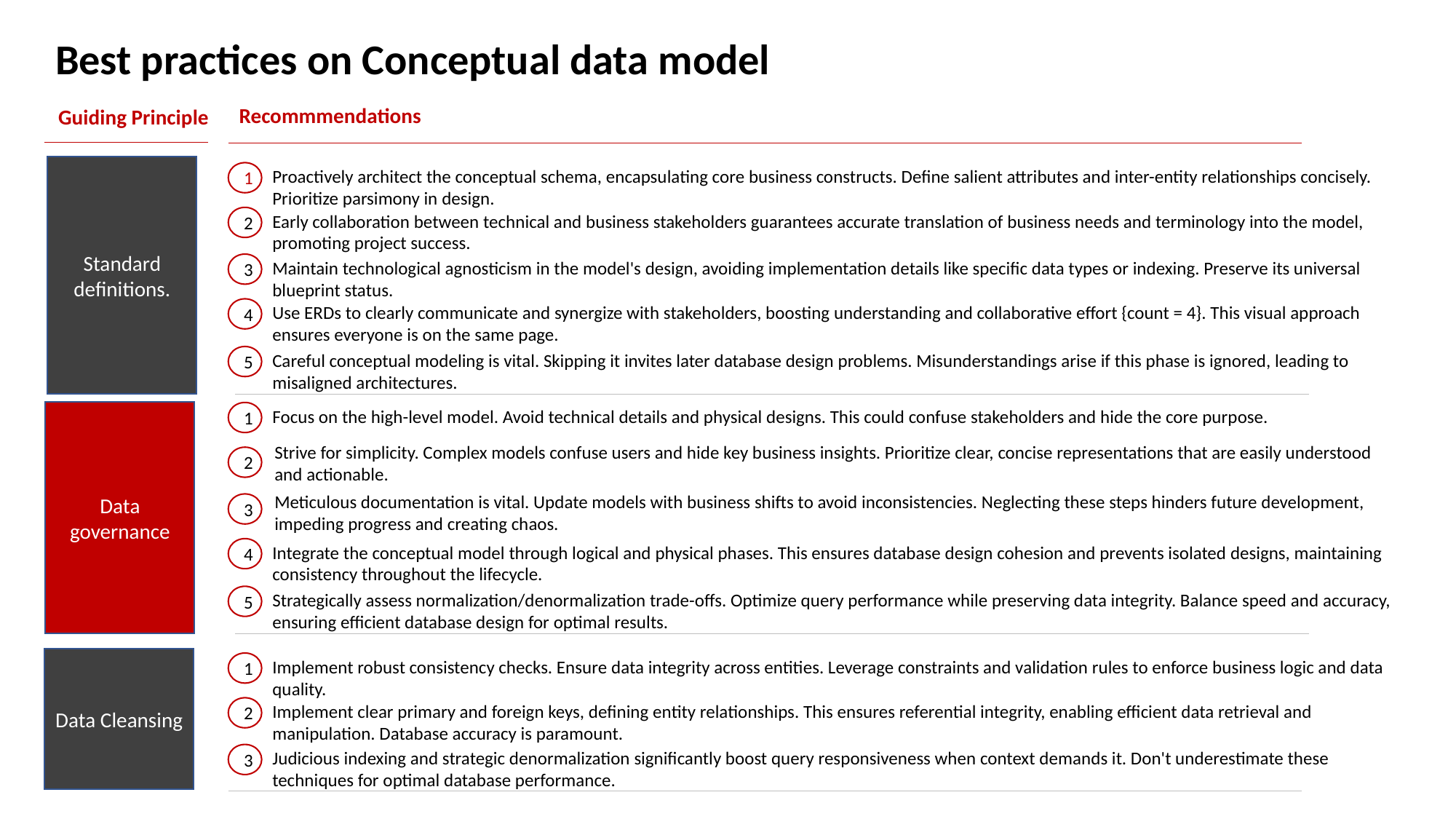

Best practices on Conceptual data model
Recommmendations
Guiding Principle
Standard definitions.
Proactively architect the conceptual schema, encapsulating core business constructs. Define salient attributes and inter-entity relationships concisely. Prioritize parsimony in design.
1
Early collaboration between technical and business stakeholders guarantees accurate translation of business needs and terminology into the model, promoting project success.
2
Maintain technological agnosticism in the model's design, avoiding implementation details like specific data types or indexing. Preserve its universal blueprint status.
3
Use ERDs to clearly communicate and synergize with stakeholders, boosting understanding and collaborative effort {count = 4}. This visual approach ensures everyone is on the same page.
4
Careful conceptual modeling is vital. Skipping it invites later database design problems. Misunderstandings arise if this phase is ignored, leading to misaligned architectures.
5
Focus on the high-level model. Avoid technical details and physical designs. This could confuse stakeholders and hide the core purpose.
Data governance
1
Strive for simplicity. Complex models confuse users and hide key business insights. Prioritize clear, concise representations that are easily understood and actionable.
2
Meticulous documentation is vital. Update models with business shifts to avoid inconsistencies. Neglecting these steps hinders future development, impeding progress and creating chaos.
3
Integrate the conceptual model through logical and physical phases. This ensures database design cohesion and prevents isolated designs, maintaining consistency throughout the lifecycle.
4
Strategically assess normalization/denormalization trade-offs. Optimize query performance while preserving data integrity. Balance speed and accuracy, ensuring efficient database design for optimal results.
5
Data Cleansing
Implement robust consistency checks. Ensure data integrity across entities. Leverage constraints and validation rules to enforce business logic and data quality.
1
Implement clear primary and foreign keys, defining entity relationships. This ensures referential integrity, enabling efficient data retrieval and manipulation. Database accuracy is paramount.
2
Judicious indexing and strategic denormalization significantly boost query responsiveness when context demands it. Don't underestimate these techniques for optimal database performance.
3